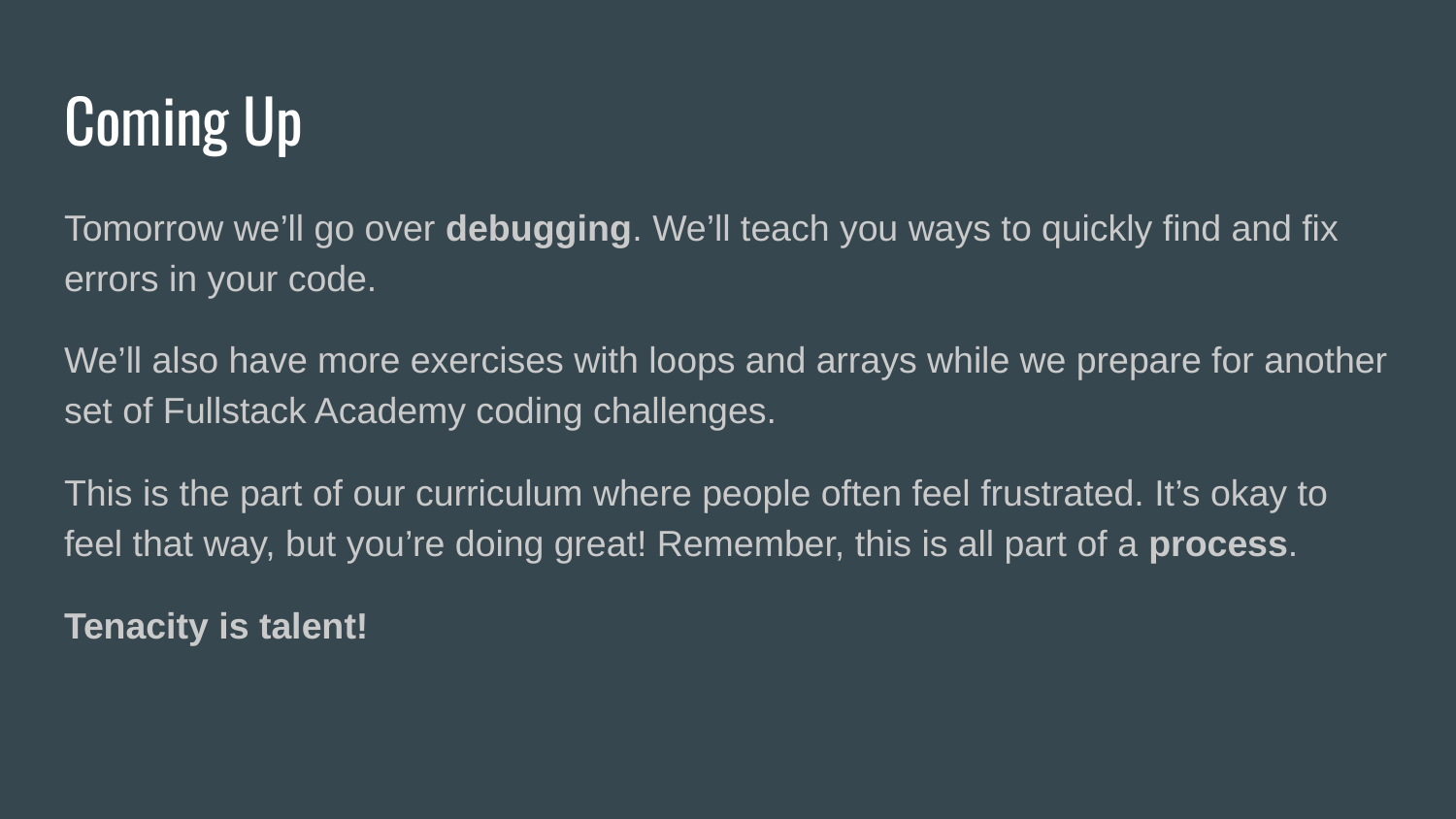

# Coming Up
Tomorrow we’ll go over debugging. We’ll teach you ways to quickly find and fix errors in your code.
We’ll also have more exercises with loops and arrays while we prepare for another set of Fullstack Academy coding challenges.
This is the part of our curriculum where people often feel frustrated. It’s okay to feel that way, but you’re doing great! Remember, this is all part of a process.
Tenacity is talent!